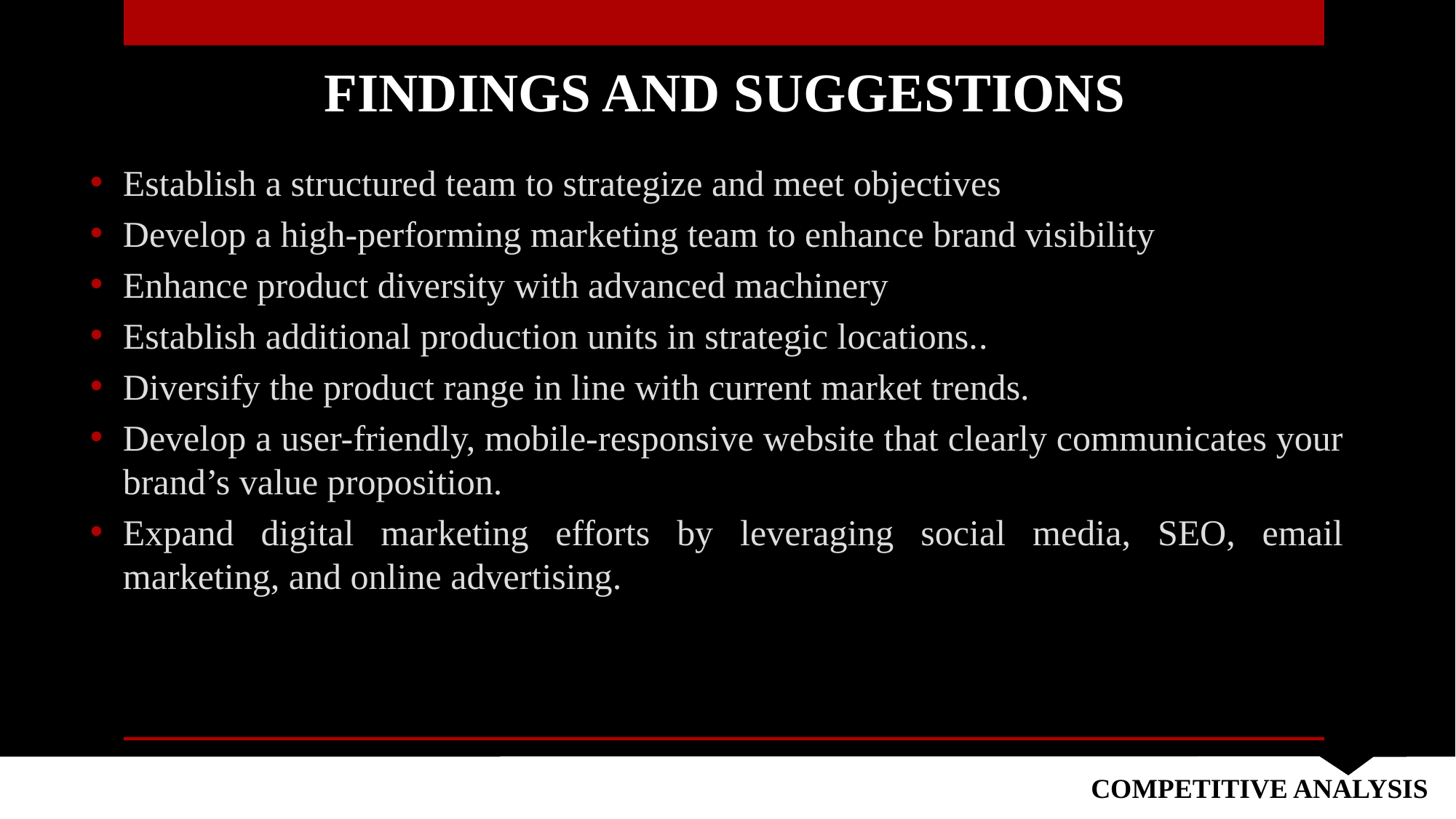

# FINDINGS AND SUGGESTIONS
Establish a structured team to strategize and meet objectives
Develop a high-performing marketing team to enhance brand visibility
Enhance product diversity with advanced machinery
Establish additional production units in strategic locations..
Diversify the product range in line with current market trends.
Develop a user-friendly, mobile-responsive website that clearly communicates your brand’s value proposition.
Expand digital marketing efforts by leveraging social media, SEO, email marketing, and online advertising.

COMPETITIVE ANALYSIS